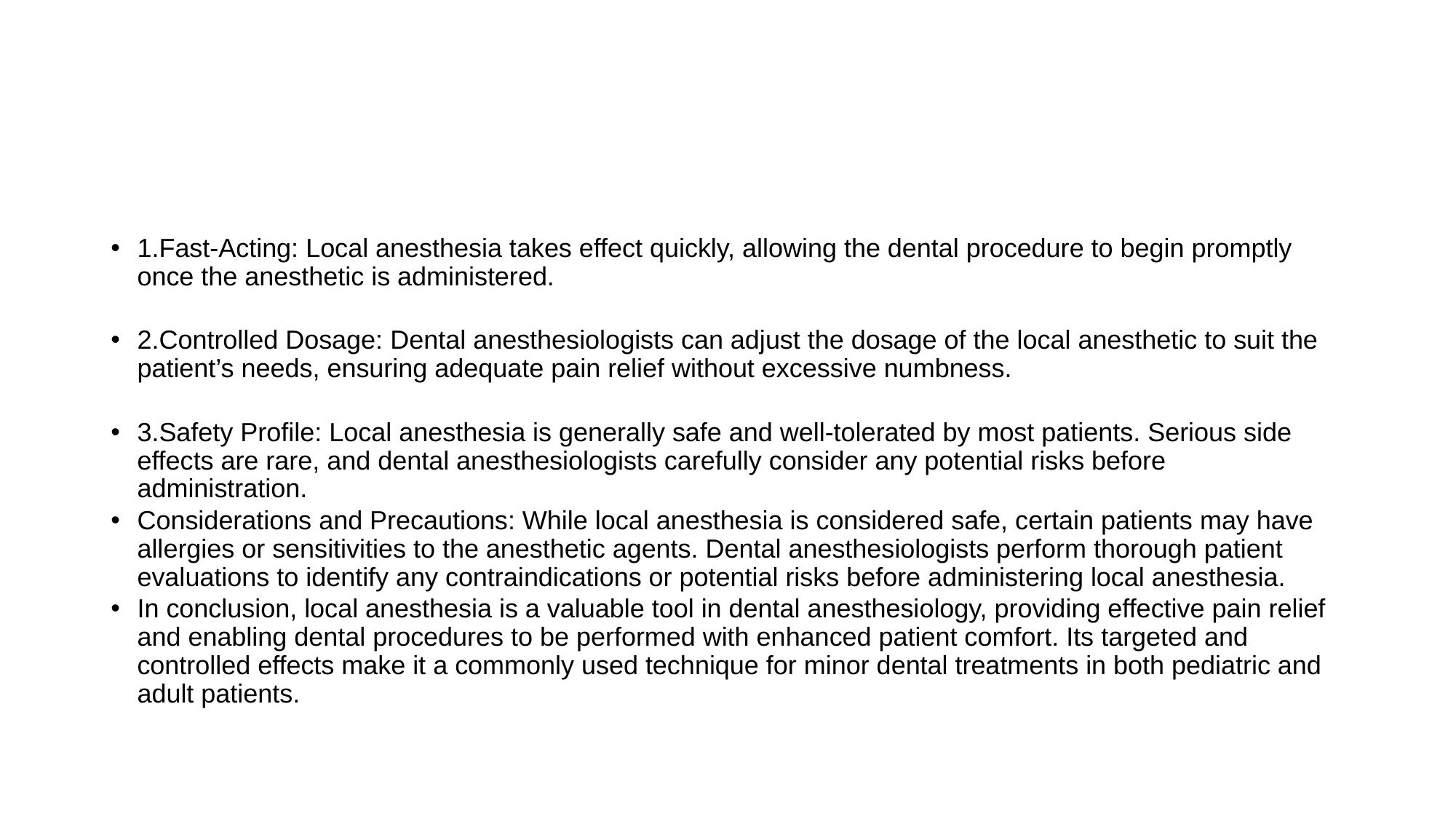

#

1.Fast-Acting: Local anesthesia takes effect quickly, allowing the dental procedure to begin promptly once the anesthetic is administered.

2.Controlled Dosage: Dental anesthesiologists can adjust the dosage of the local anesthetic to suit the patient’s needs, ensuring adequate pain relief without excessive numbness.

3.Safety Profile: Local anesthesia is generally safe and well-tolerated by most patients. Serious side effects are rare, and dental anesthesiologists carefully consider any potential risks before administration.
Considerations and Precautions: While local anesthesia is considered safe, certain patients may have allergies or sensitivities to the anesthetic agents. Dental anesthesiologists perform thorough patient evaluations to identify any contraindications or potential risks before administering local anesthesia.
In conclusion, local anesthesia is a valuable tool in dental anesthesiology, providing effective pain relief and enabling dental procedures to be performed with enhanced patient comfort. Its targeted and controlled effects make it a commonly used technique for minor dental treatments in both pediatric and adult patients.